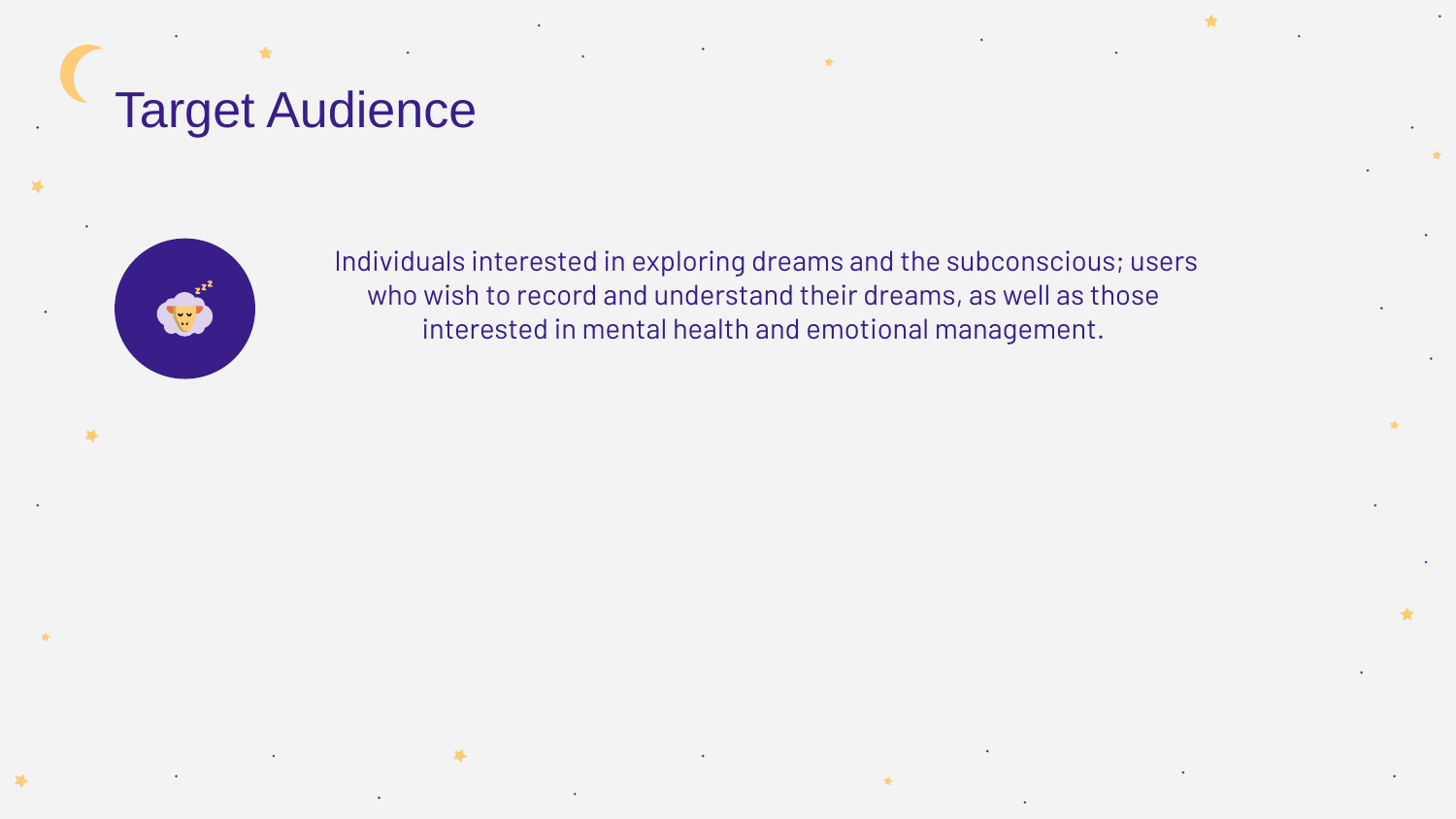

# Target Audience
 Individuals interested in exploring dreams and the subconscious; users who wish to record and understand their dreams, as well as those interested in mental health and emotional management.